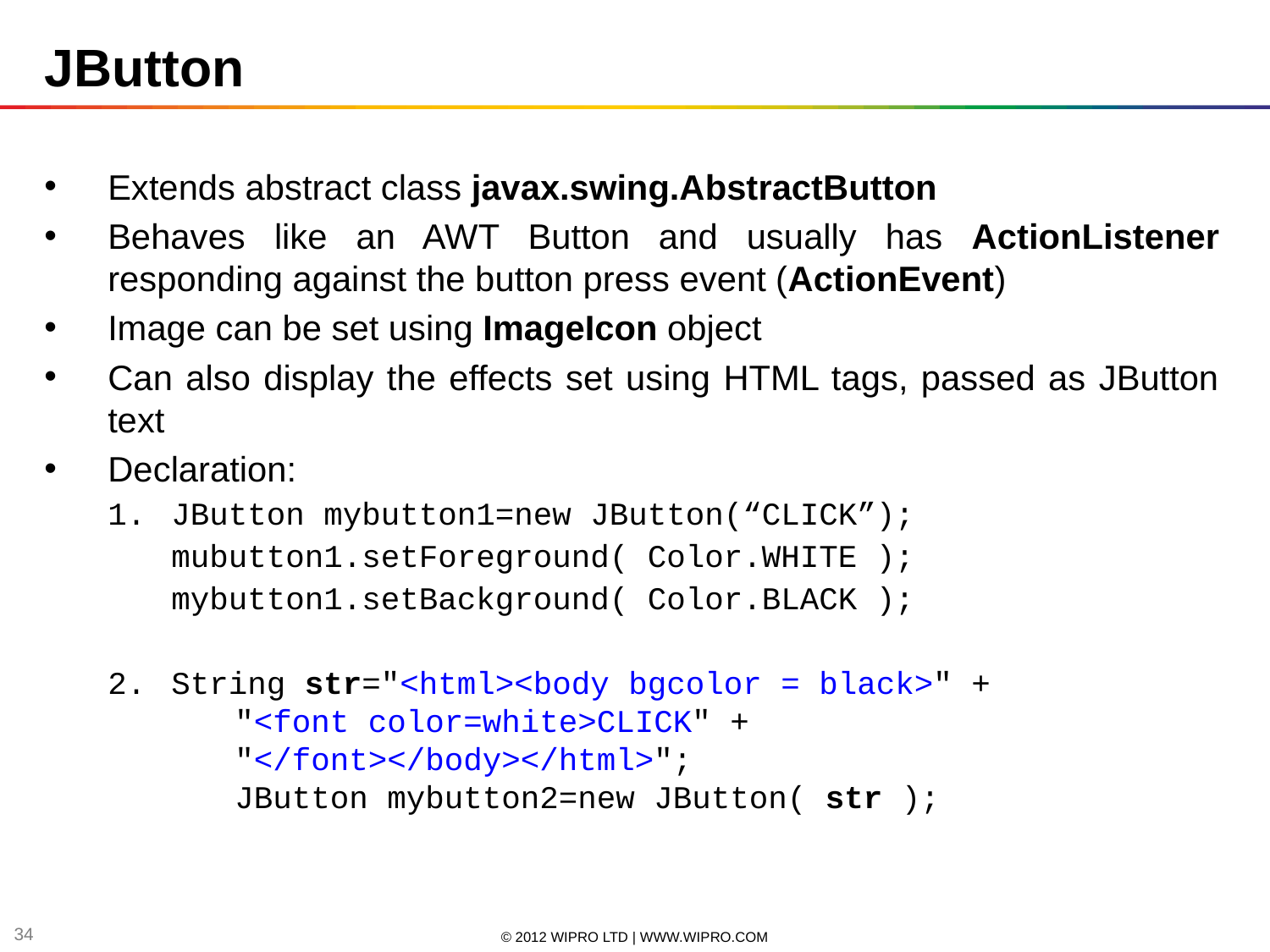

JButton
Extends abstract class javax.swing.AbstractButton
Behaves like an AWT Button and usually has ActionListener responding against the button press event (ActionEvent)
Image can be set using ImageIcon object
Can also display the effects set using HTML tags, passed as JButton text
Declaration:
JButton mybutton1=new JButton(“CLICK”);
	mubutton1.setForeground( Color.WHITE );
	mybutton1.setBackground( Color.BLACK );

String str="<html><body bgcolor = black>" +
	"<font color=white>CLICK" +
	"</font></body></html>";
	JButton mybutton2=new JButton( str );